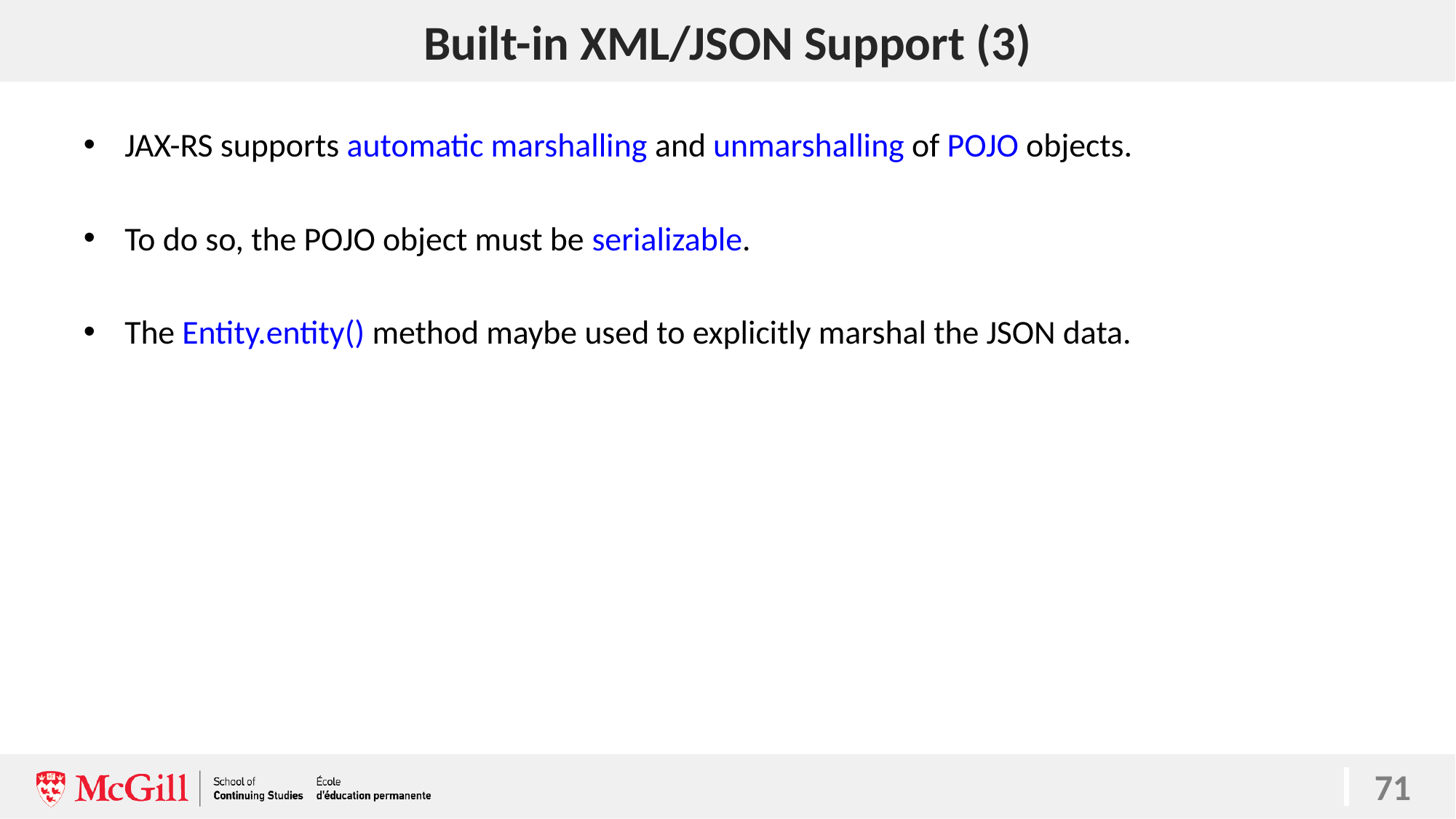

# Built-in XML/JSON Support (3)
71
JAX-RS supports automatic marshalling and unmarshalling of POJO objects.

To do so, the POJO object must be serializable.

The Entity.entity() method maybe used to explicitly marshal the JSON data.